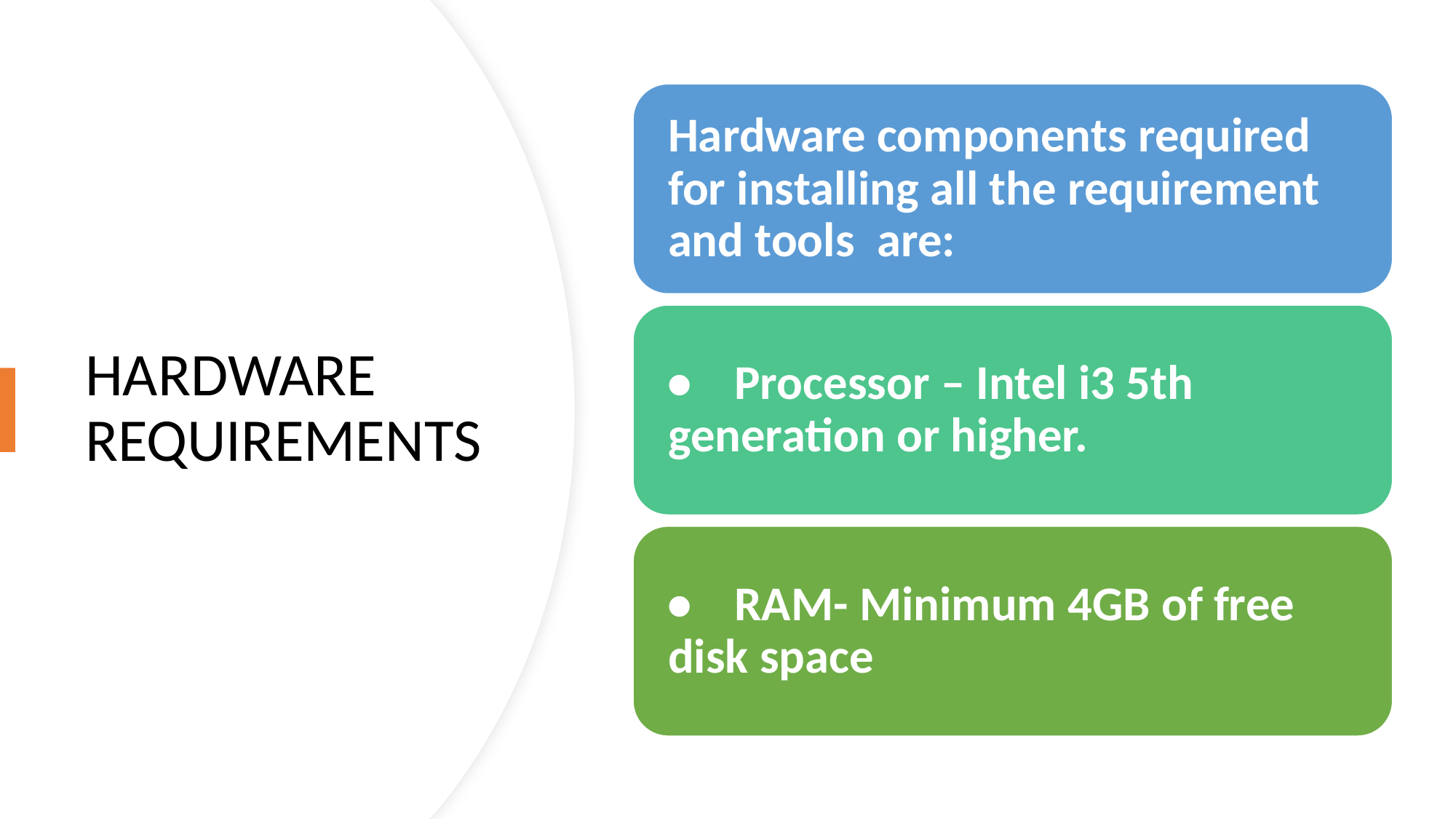

Hardware components required for installing all the requirement and tools  are:
⦁    Processor – Intel i3 5th generation or higher.
⦁    RAM- Minimum 4GB of free disk space
# HARDWARE REQUIREMENTS